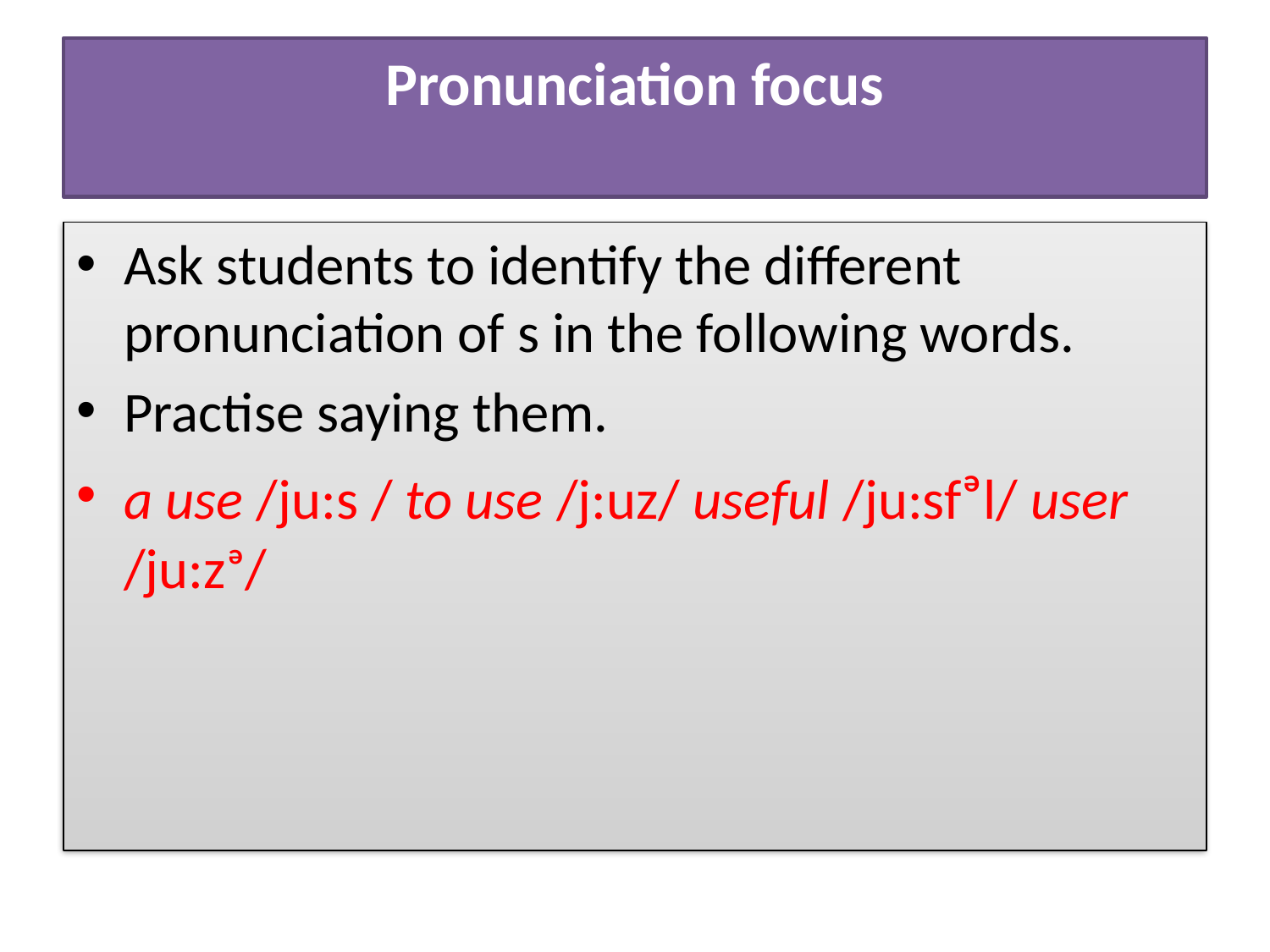

# Pronunciation focus
Ask students to identify the different pronunciation of s in the following words.
Practise saying them.
a use /ju:s / to use /j:uz/ useful /ju:sfᵊl/ user /ju:zᵊ/